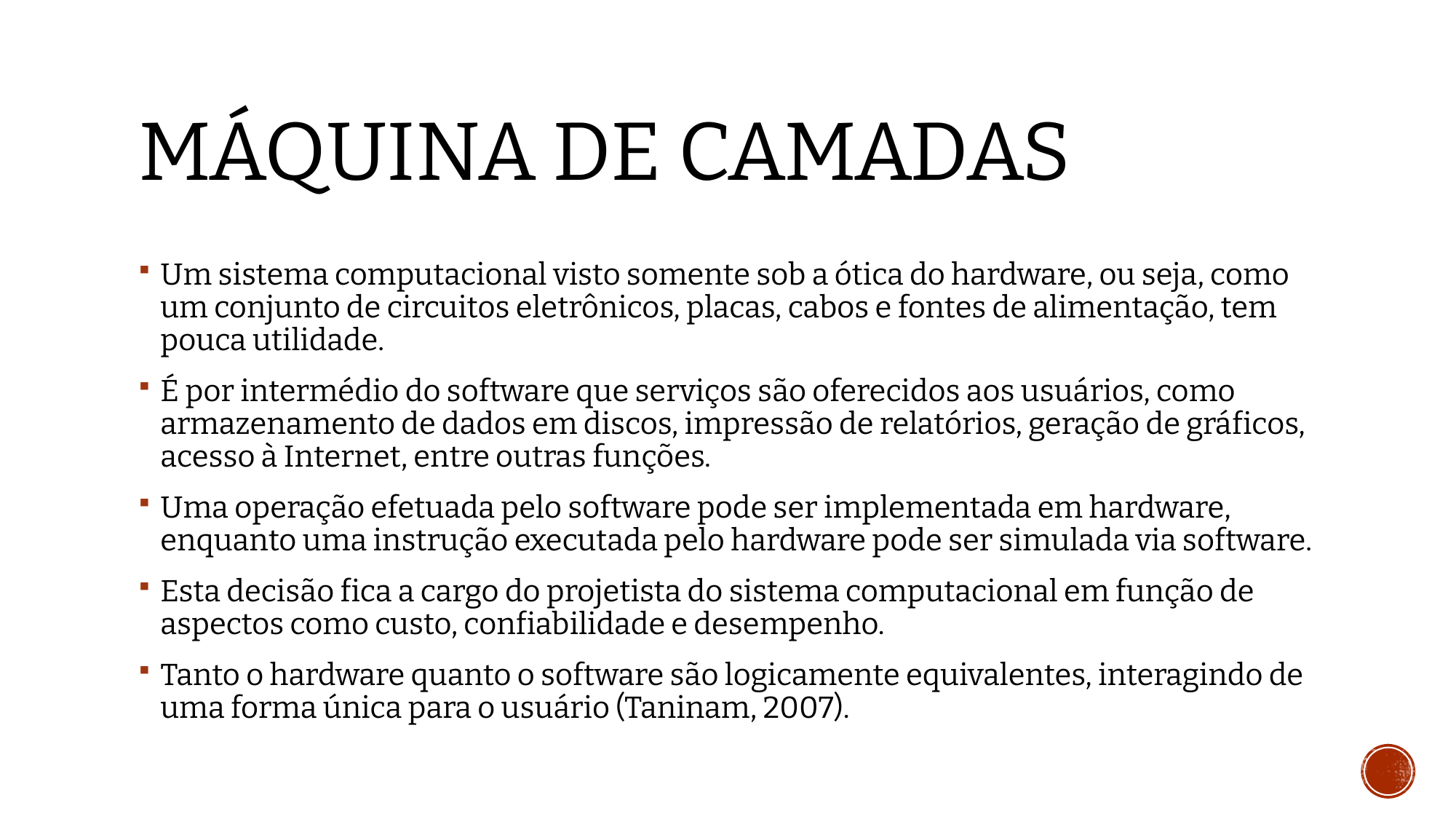

# Máquina de camadas
Um sistema computacional visto somente sob a ótica do hardware, ou seja, como um conjunto de circuitos eletrônicos, placas, cabos e fontes de alimentação, tem pouca utilidade.
É por intermédio do software que serviços são oferecidos aos usuários, como armazenamento de dados em discos, impressão de relatórios, geração de gráficos, acesso à Internet, entre outras funções.
Uma operação efetuada pelo software pode ser implementada em hardware, enquanto uma instrução executada pelo hardware pode ser simulada via software.
Esta decisão fica a cargo do projetista do sistema computacional em função de aspectos como custo, confiabilidade e desempenho.
Tanto o hardware quanto o software são logicamente equivalentes, interagindo de uma forma única para o usuário (Taninam, 2007).